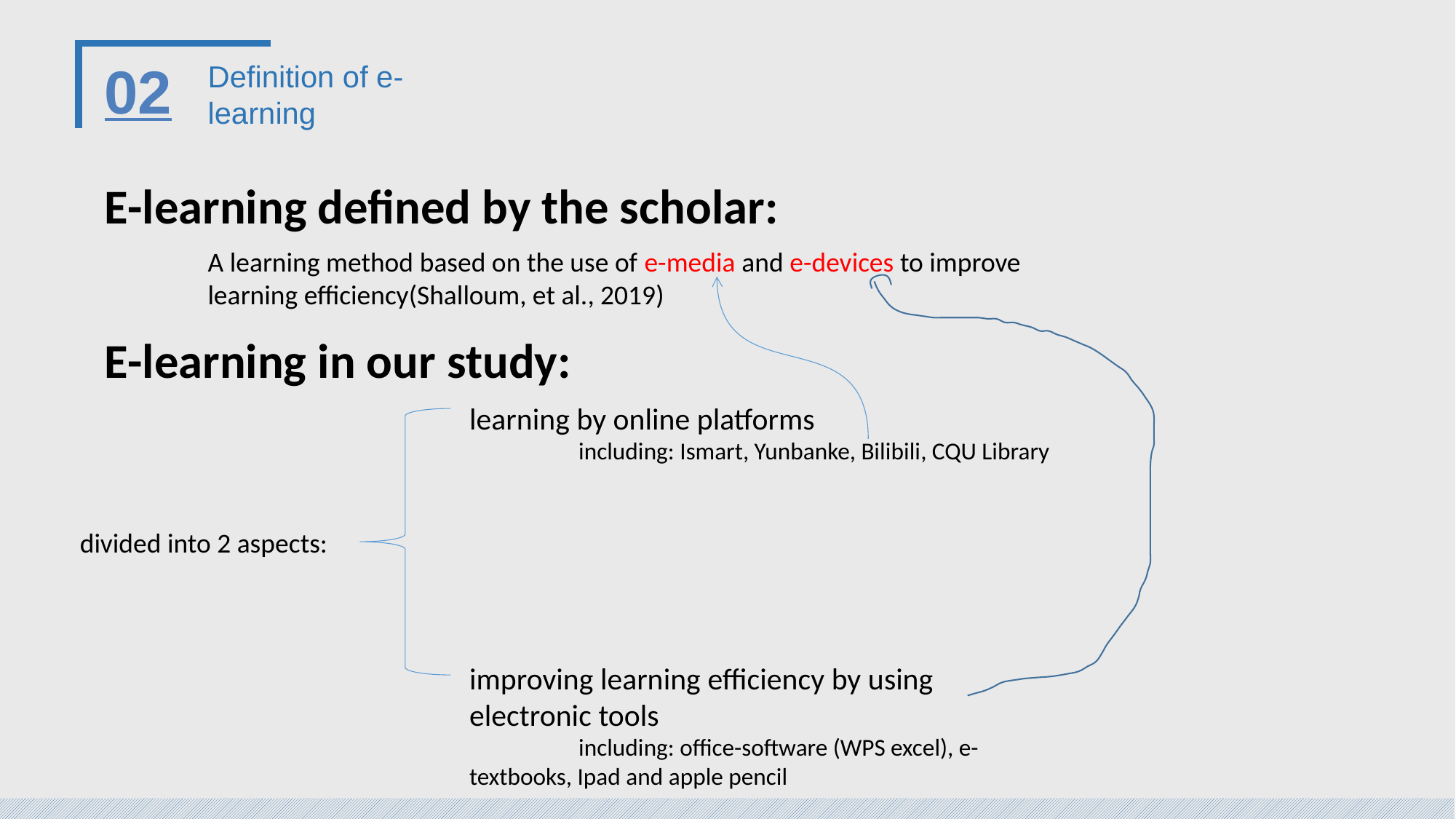

02
Definition of e-learning
E-learning defined by the scholar:
A learning method based on the use of e-media and e-devices to improve learning efficiency(Shalloum, et al., 2019)

E-learning in our study:
learning by online platforms
	including: Ismart, Yunbanke, Bilibili, CQU Library

divided into 2 aspects:
improving learning efficiency by using electronic tools
	including: office-software (WPS excel), e-	textbooks, Ipad and apple pencil